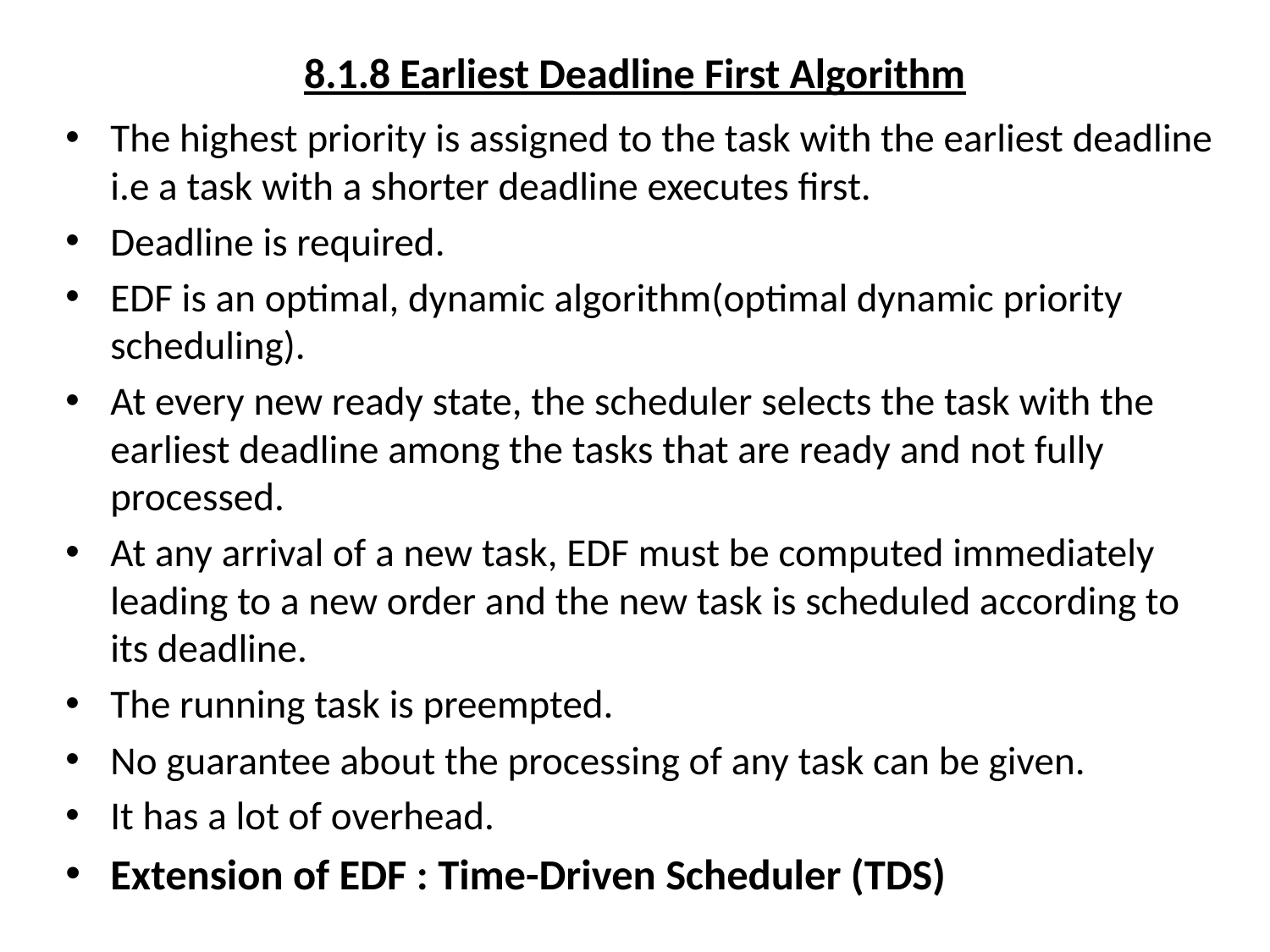

# 8.1.8 Earliest Deadline First Algorithm
The highest priority is assigned to the task with the earliest deadline i.e a task with a shorter deadline executes first.
Deadline is required.
EDF is an optimal, dynamic algorithm(optimal dynamic priority scheduling).
At every new ready state, the scheduler selects the task with the earliest deadline among the tasks that are ready and not fully processed.
At any arrival of a new task, EDF must be computed immediately leading to a new order and the new task is scheduled according to its deadline.
The running task is preempted.
No guarantee about the processing of any task can be given.
It has a lot of overhead.
Extension of EDF : Time-Driven Scheduler (TDS)